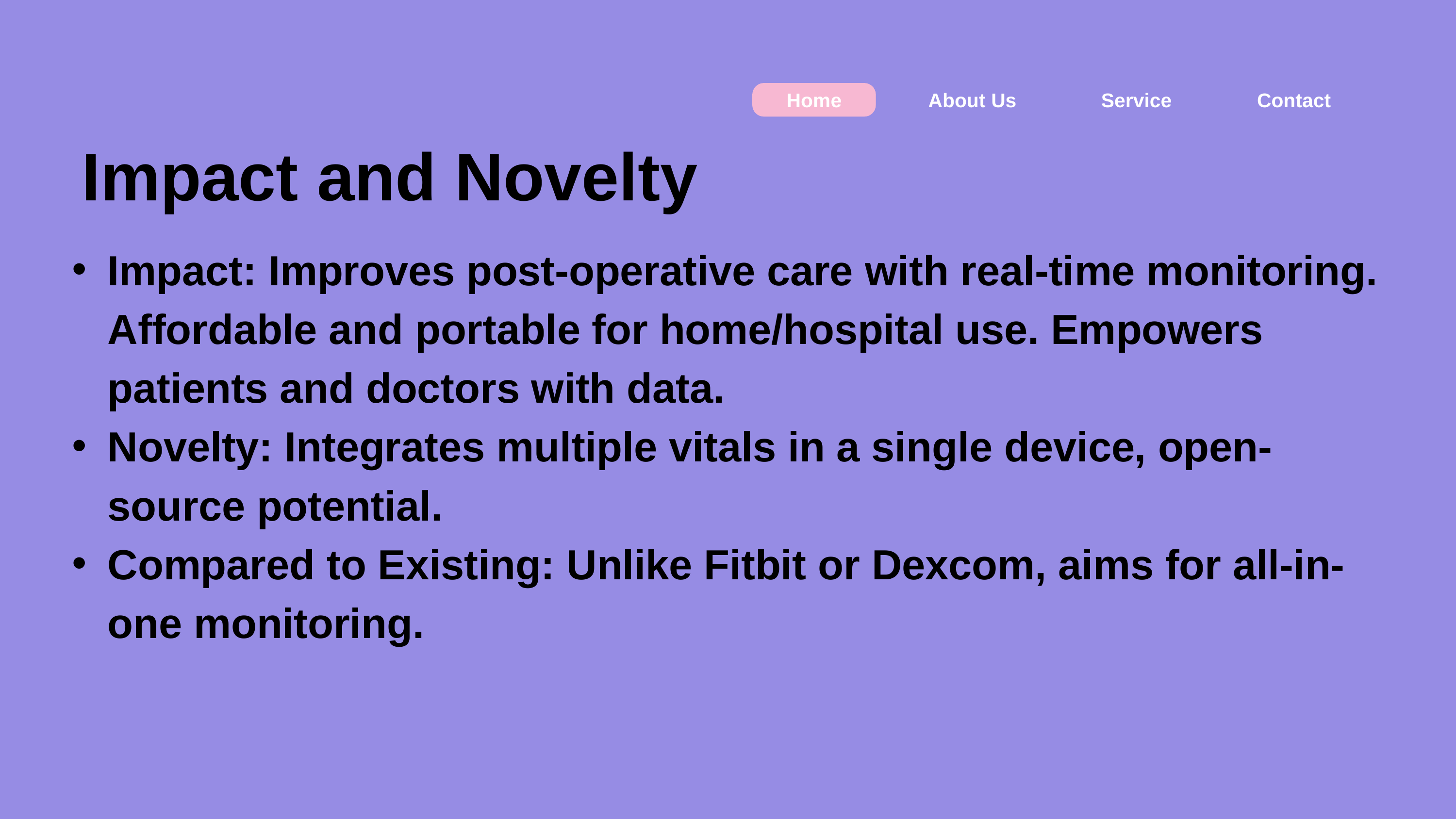

Home
About Us
Service
Contact
Impact and Novelty
Impact: Improves post-operative care with real-time monitoring. Affordable and portable for home/hospital use. Empowers patients and doctors with data.
Novelty: Integrates multiple vitals in a single device, open-source potential.
Compared to Existing: Unlike Fitbit or Dexcom, aims for all-in-one monitoring.